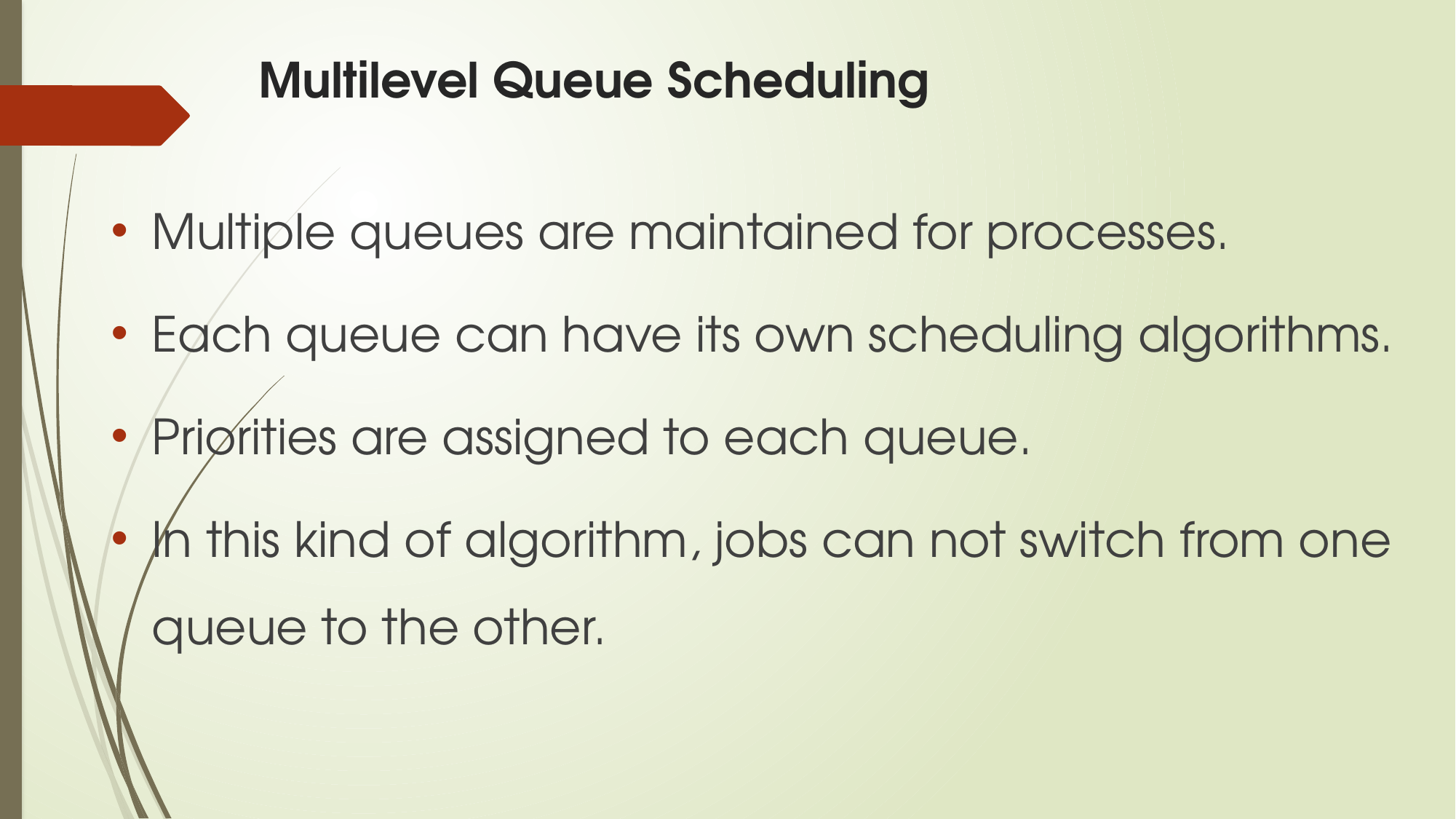

# Multilevel Queue Scheduling
Multiple queues are maintained for processes.
Each queue can have its own scheduling algorithms.
Priorities are assigned to each queue.
In this kind of algorithm, jobs can not switch from one queue to the other.